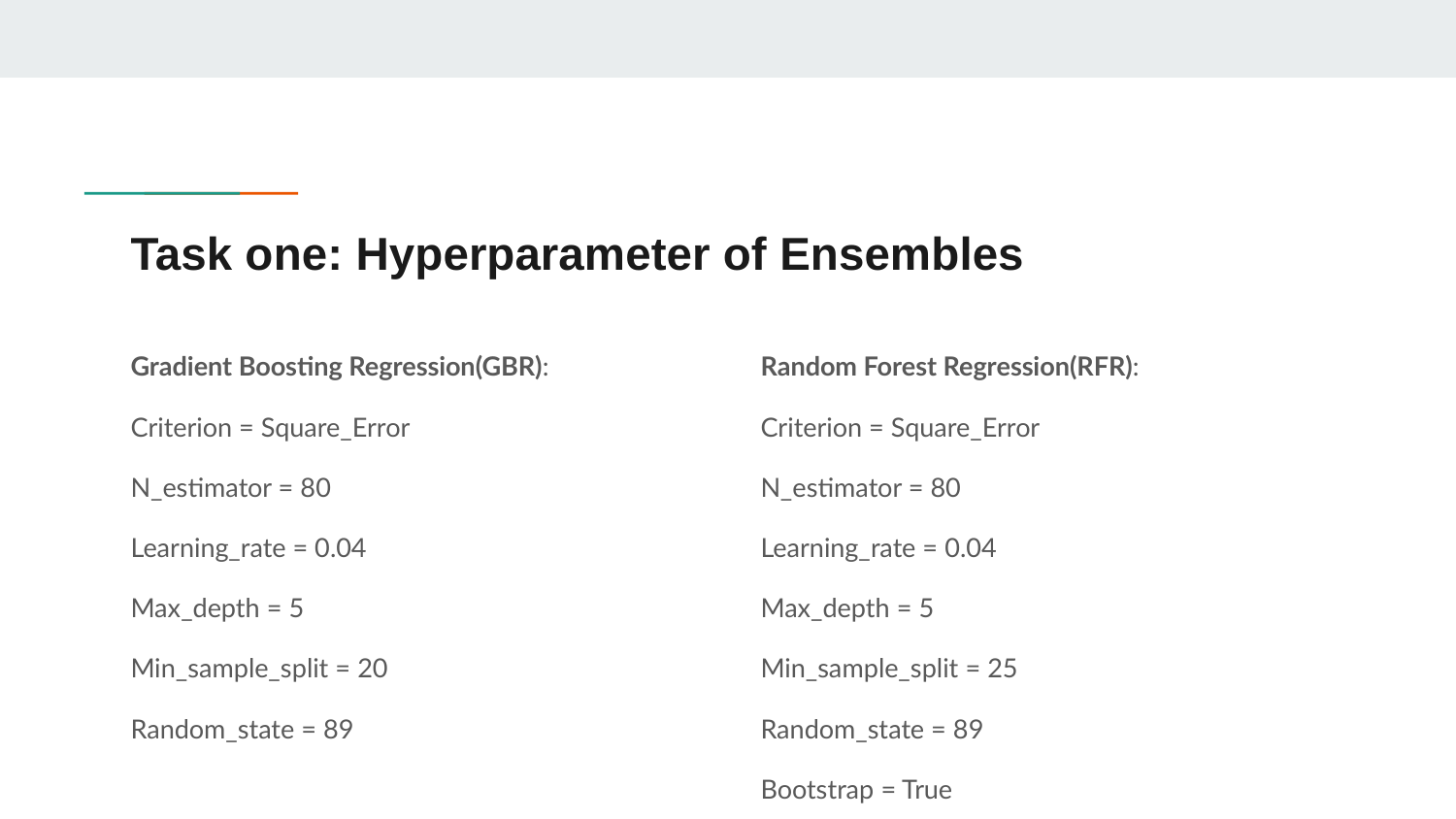

# Task one: Hyperparameter of Ensembles
Gradient Boosting Regression(GBR):
Criterion = Square_Error
N_estimator = 80
Learning_rate = 0.04
Max_depth = 5
Min_sample_split = 20
Random_state = 89
Random Forest Regression(RFR):
Criterion = Square_Error
N_estimator = 80
Learning_rate = 0.04
Max_depth = 5
Min_sample_split = 25
Random_state = 89
Bootstrap = True